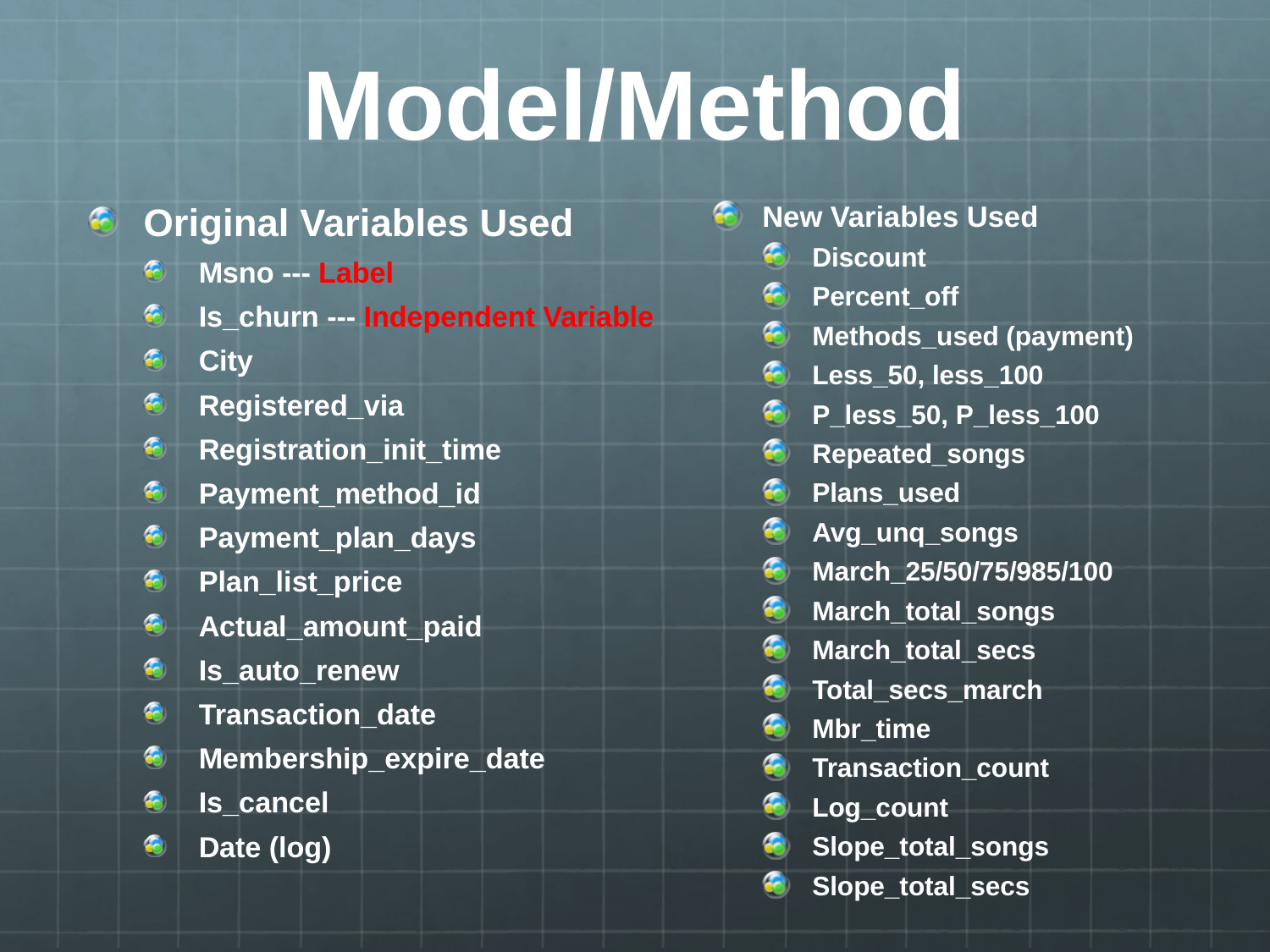

# Model/Method
New Variables Used
Discount
Percent_off
Methods_used (payment)
Less_50, less_100
P_less_50, P_less_100
Repeated_songs
Plans_used
Avg_unq_songs
March_25/50/75/985/100
March_total_songs
March_total_secs
Total_secs_march
Mbr_time
Transaction_count
Log_count
Slope_total_songs
Slope_total_secs
Original Variables Used
Msno --- Label
Is_churn --- Independent Variable
City
Registered_via
Registration_init_time
Payment_method_id
Payment_plan_days
Plan_list_price
Actual_amount_paid
Is_auto_renew
Transaction_date
Membership_expire_date
Is_cancel
Date (log)